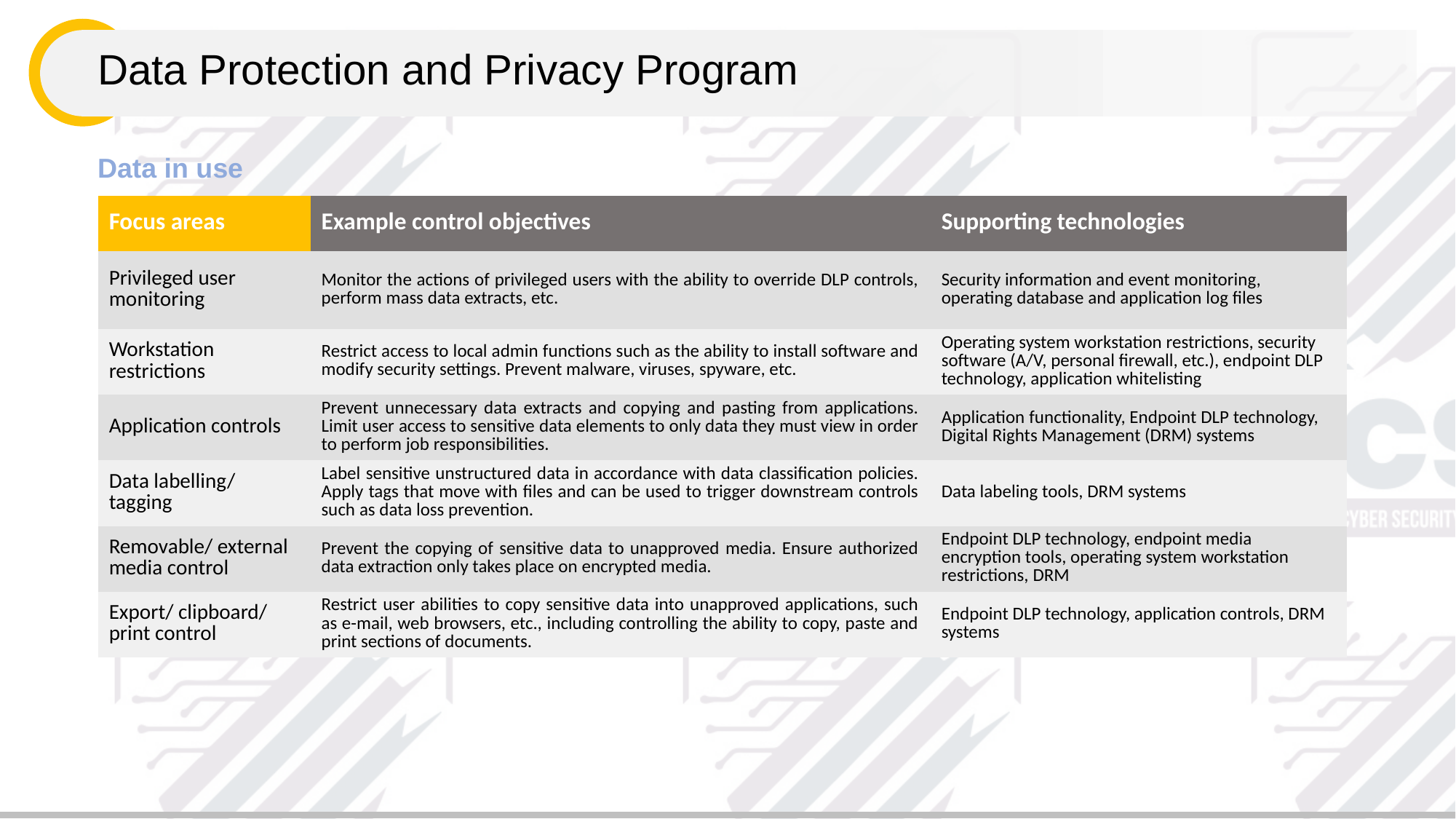

# Data Protection and Privacy Program
Data in use
| Focus areas | Example control objectives | Supporting technologies |
| --- | --- | --- |
| Privileged user monitoring | Monitor the actions of privileged users with the ability to override DLP controls, perform mass data extracts, etc. | Security information and event monitoring, operating database and application log files |
| Workstation restrictions | Restrict access to local admin functions such as the ability to install software and modify security settings. Prevent malware, viruses, spyware, etc. | Operating system workstation restrictions, security software (A/V, personal firewall, etc.), endpoint DLP technology, application whitelisting |
| Application controls | Prevent unnecessary data extracts and copying and pasting from applications. Limit user access to sensitive data elements to only data they must view in order to perform job responsibilities. | Application functionality, Endpoint DLP technology, Digital Rights Management (DRM) systems |
| Data labelling/ tagging | Label sensitive unstructured data in accordance with data classification policies. Apply tags that move with files and can be used to trigger downstream controls such as data loss prevention. | Data labeling tools, DRM systems |
| Removable/ external media control | Prevent the copying of sensitive data to unapproved media. Ensure authorized data extraction only takes place on encrypted media. | Endpoint DLP technology, endpoint media encryption tools, operating system workstation restrictions, DRM |
| Export/ clipboard/ print control | Restrict user abilities to copy sensitive data into unapproved applications, such as e-mail, web browsers, etc., including controlling the ability to copy, paste and print sections of documents. | Endpoint DLP technology, application controls, DRM systems |